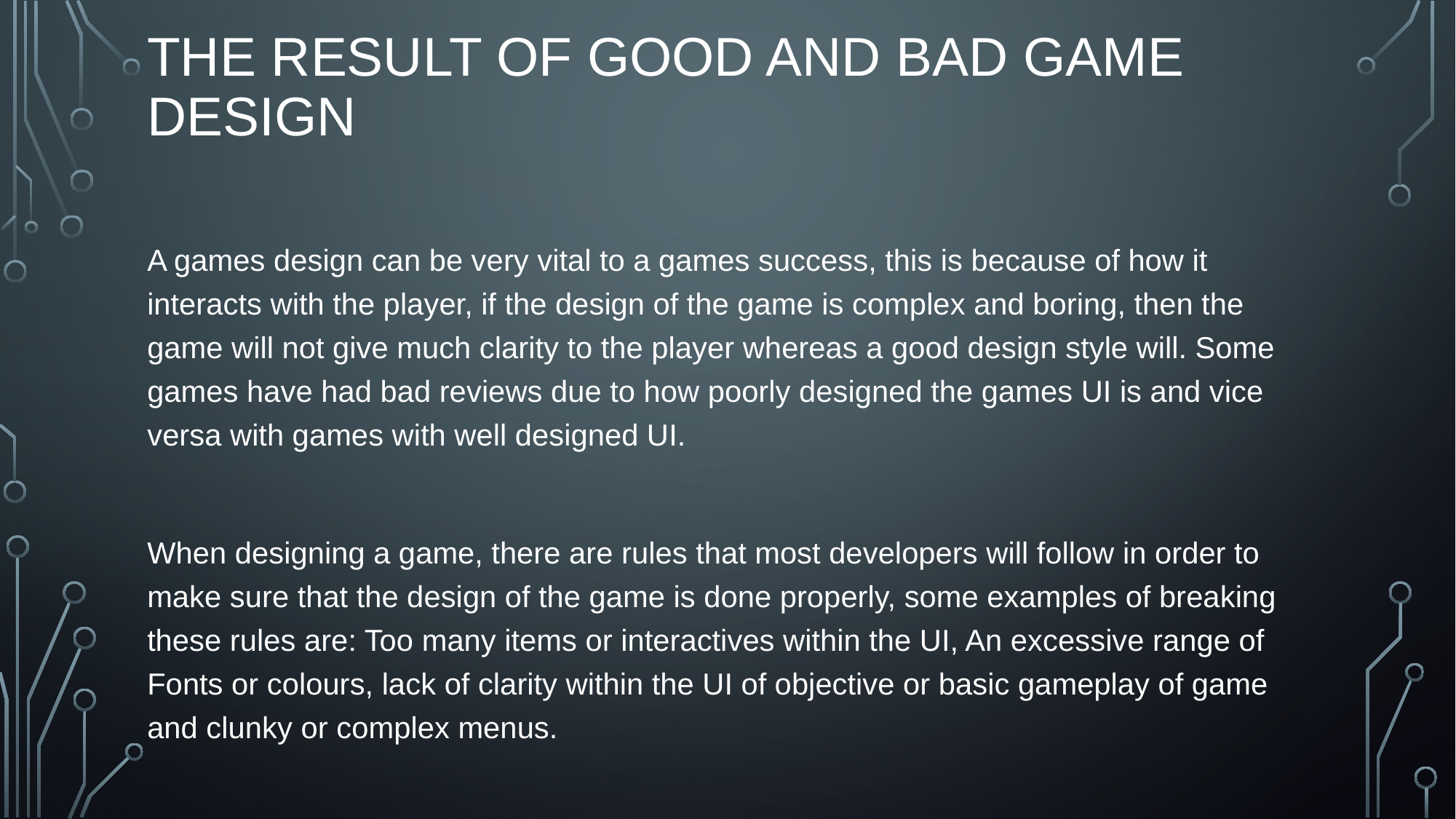

# The result of good and bad game design

A games design can be very vital to a games success, this is because of how it interacts with the player, if the design of the game is complex and boring, then the game will not give much clarity to the player whereas a good design style will. Some games have had bad reviews due to how poorly designed the games UI is and vice versa with games with well designed UI.

When designing a game, there are rules that most developers will follow in order to make sure that the design of the game is done properly, some examples of breaking these rules are: Too many items or interactives within the UI, An excessive range of Fonts or colours, lack of clarity within the UI of objective or basic gameplay of game and clunky or complex menus.